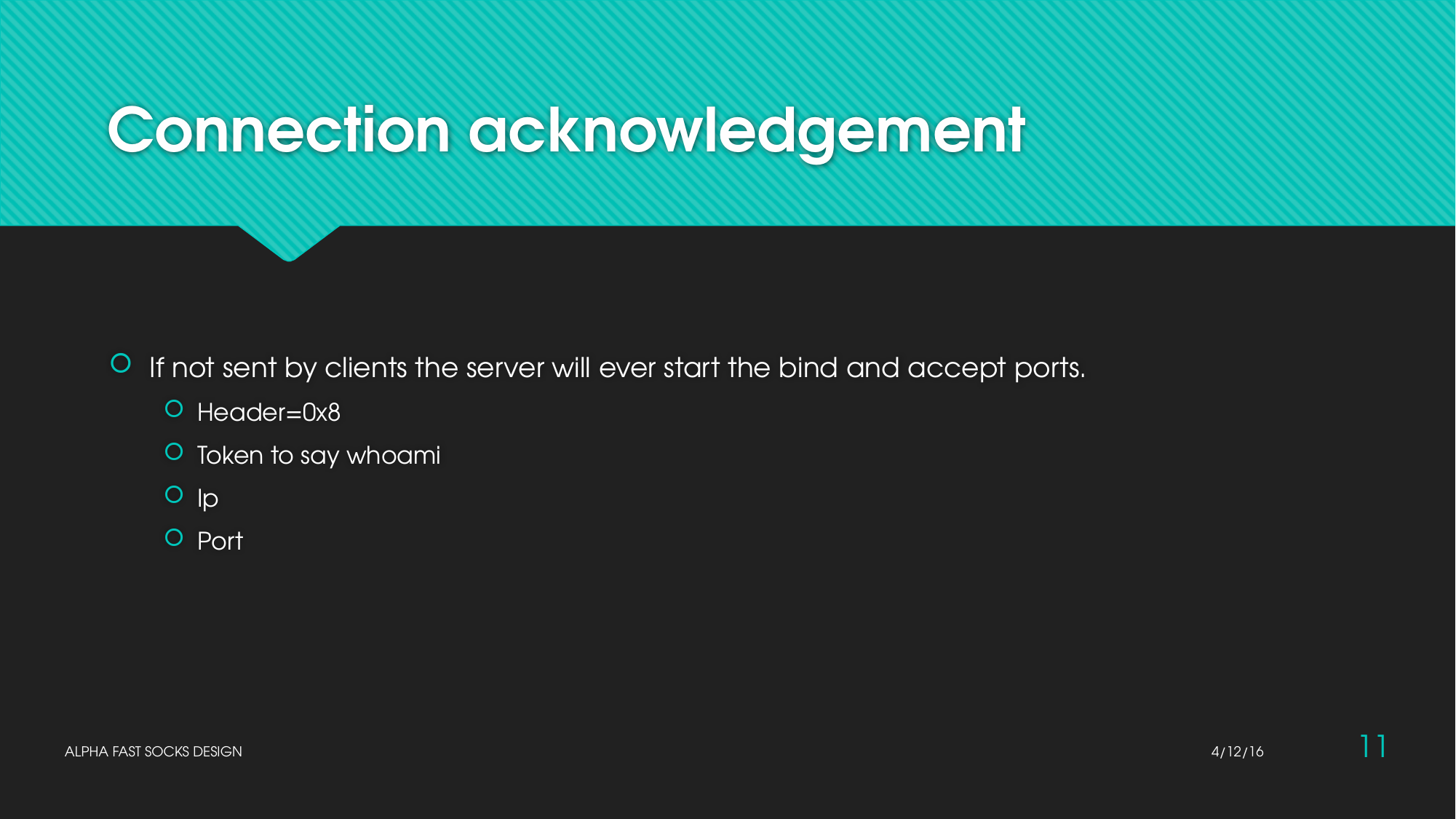

# Connection acknowledgement
If not sent by clients the server will ever start the bind and accept ports.
Header=0x8
Token to say whoami
Ip
Port

11
ALPHA FAST SOCKS DESIGN
4/12/16